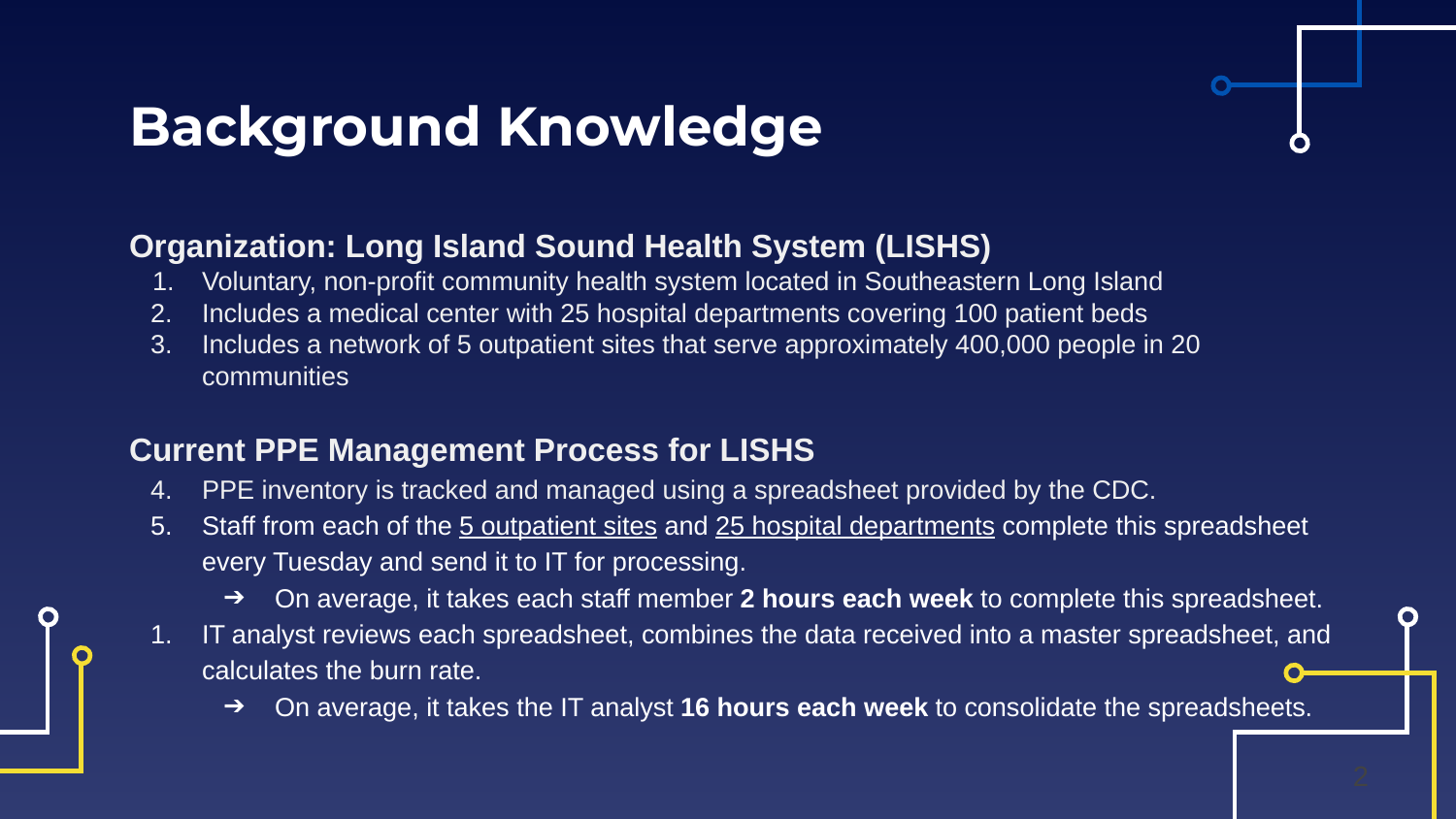

# Background Knowledge
Organization: Long Island Sound Health System (LISHS)
Voluntary, non-profit community health system located in Southeastern Long Island
Includes a medical center with 25 hospital departments covering 100 patient beds
Includes a network of 5 outpatient sites that serve approximately 400,000 people in 20 communities

Current PPE Management Process for LISHS
PPE inventory is tracked and managed using a spreadsheet provided by the CDC.
Staff from each of the 5 outpatient sites and 25 hospital departments complete this spreadsheet every Tuesday and send it to IT for processing.
On average, it takes each staff member 2 hours each week to complete this spreadsheet.
IT analyst reviews each spreadsheet, combines the data received into a master spreadsheet, and calculates the burn rate.
On average, it takes the IT analyst 16 hours each week to consolidate the spreadsheets.

2